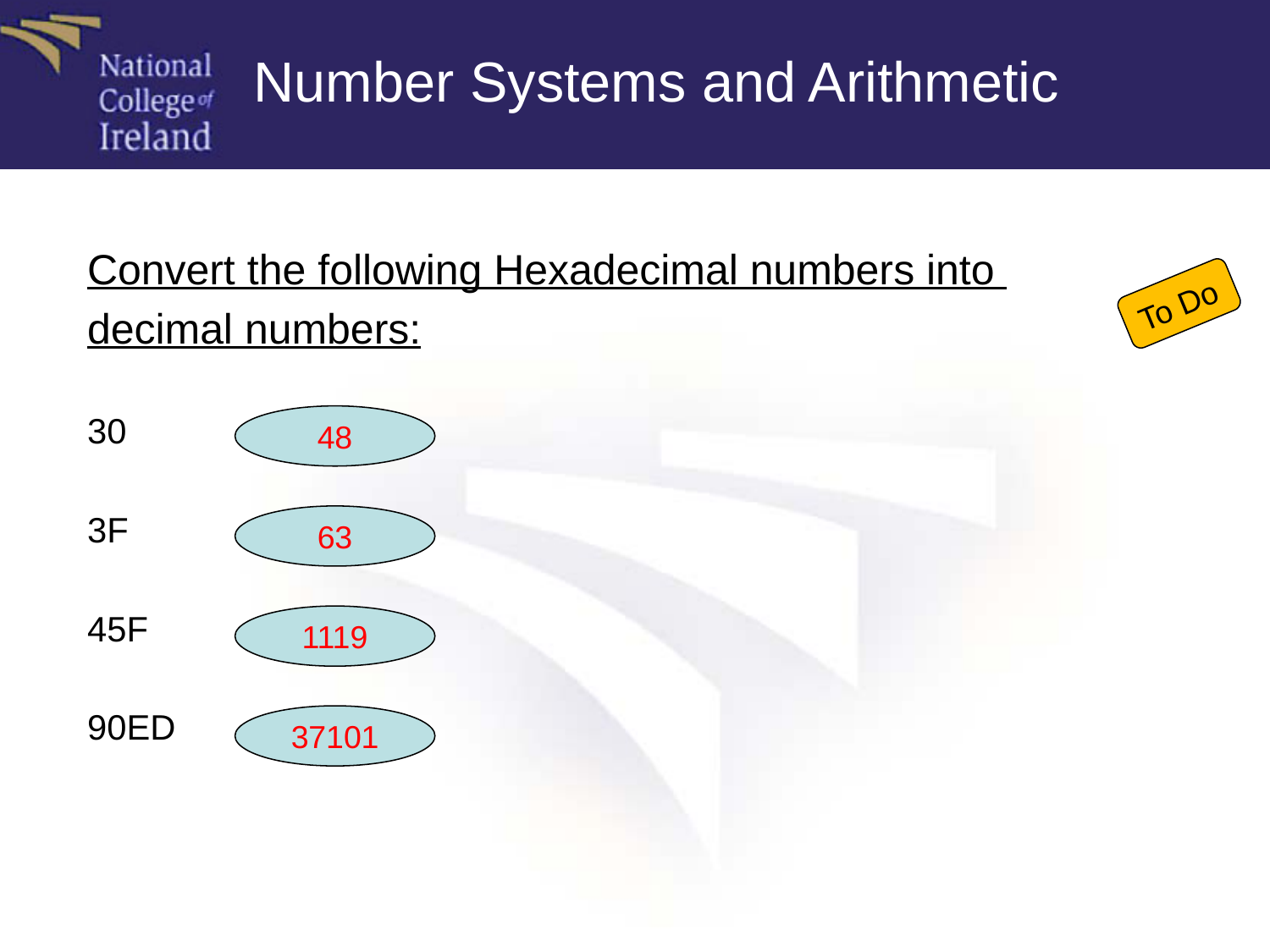

Number Systems and Arithmetic
Convert the following Hexadecimal numbers into
decimal numbers:

30

3F

45F

90ED

To Do
48
63
1119
37101